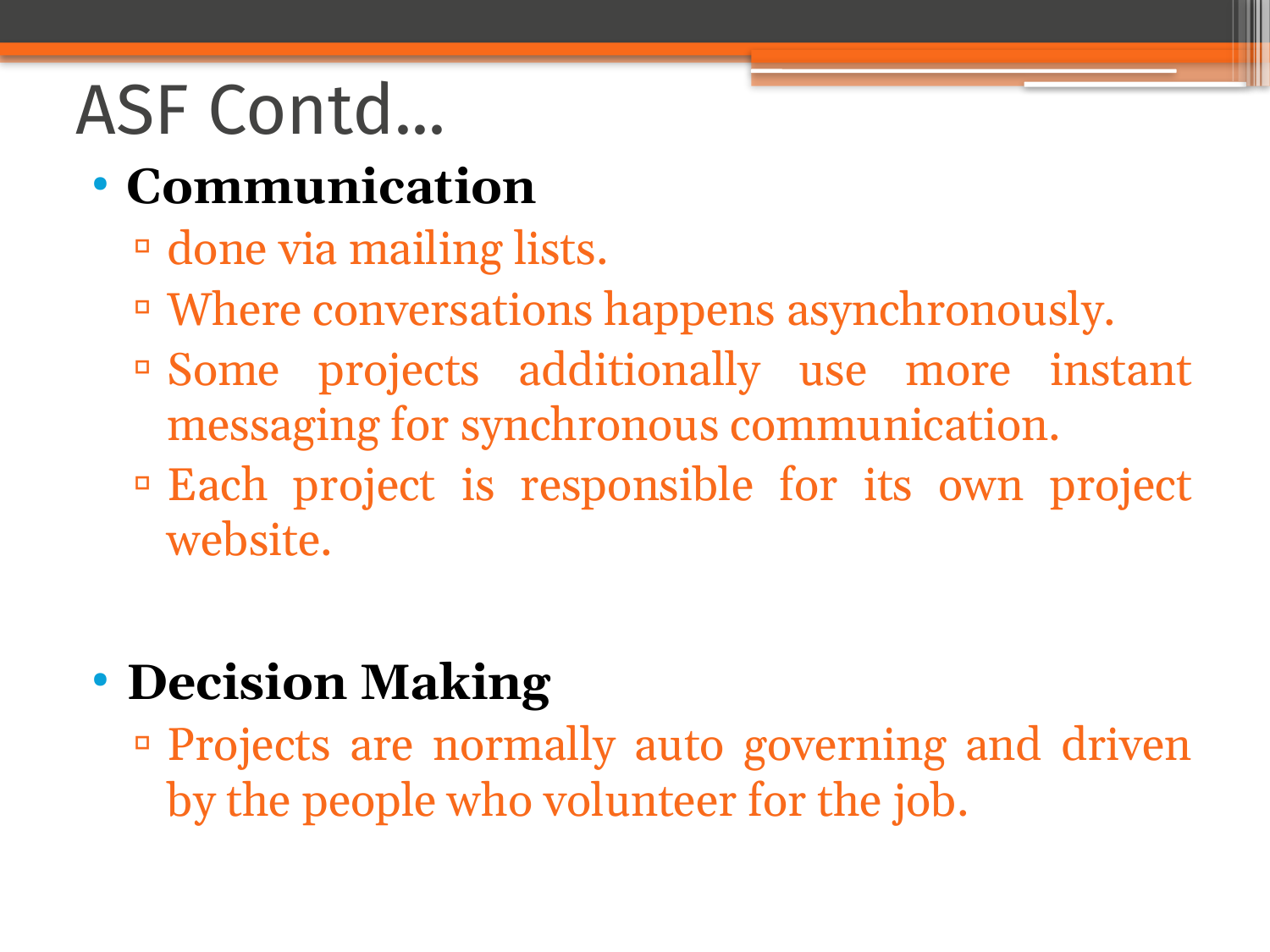

# ASF Contd...
Communication
done via mailing lists.
Where conversations happens asynchronously.
Some projects additionally use more instant messaging for synchronous communication.
Each project is responsible for its own project website.

Decision Making
Projects are normally auto governing and driven by the people who volunteer for the job.